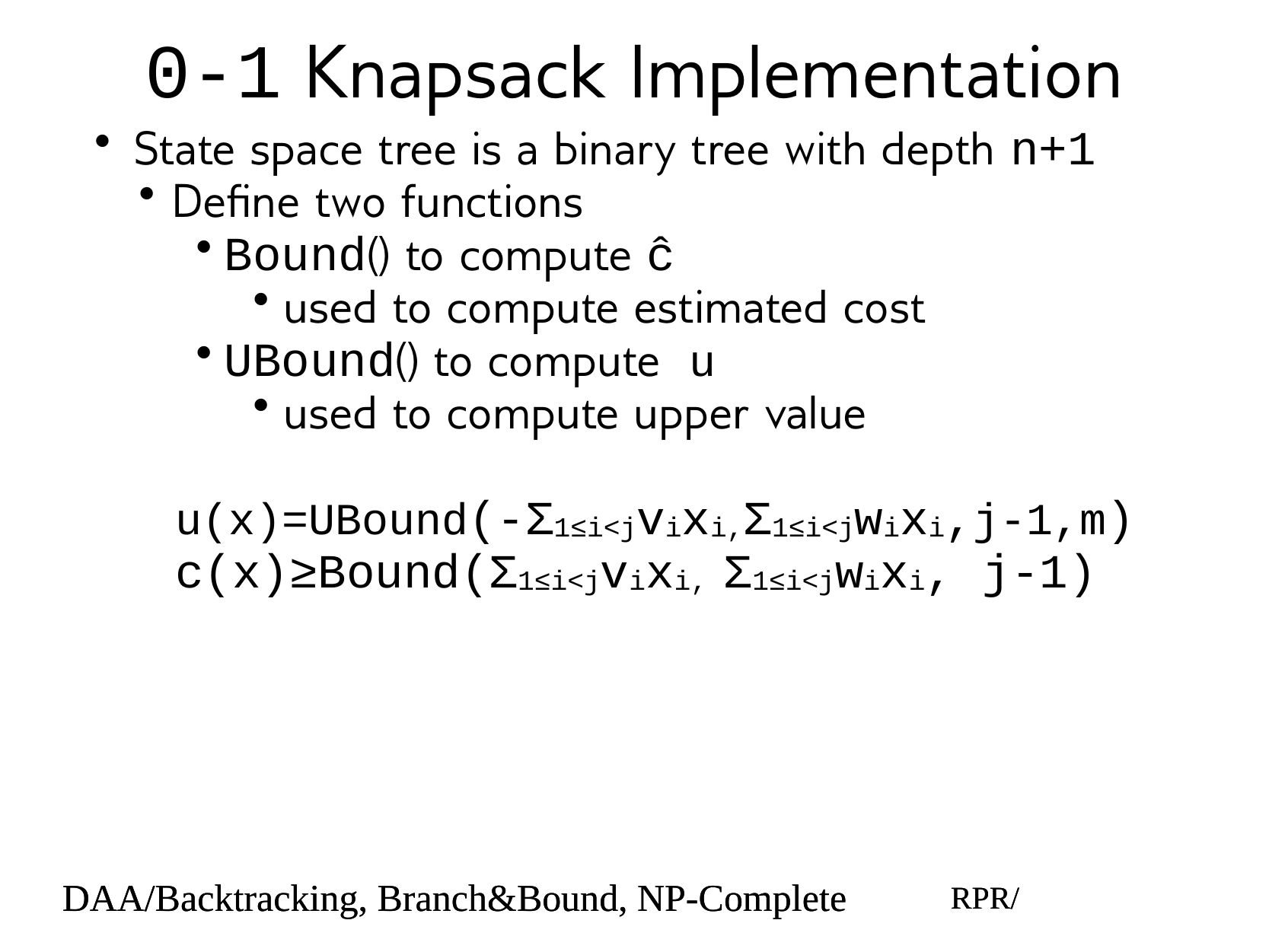

# 0-1 Knapsack Implementation
State space tree is a binary tree with depth n+1
Define two functions
Bound() to compute ĉ
used to compute estimated cost
UBound() to compute  u
used to compute upper value

u(x)=UBound(-Σ1≤i<jvixi,Σ1≤i<jwixi,j-1,m)
c(x)≥Bound(Σ1≤i<jvixi, Σ1≤i<jwixi, j-1)
DAA/Backtracking, Branch&Bound, NP-Complete
RPR/
23